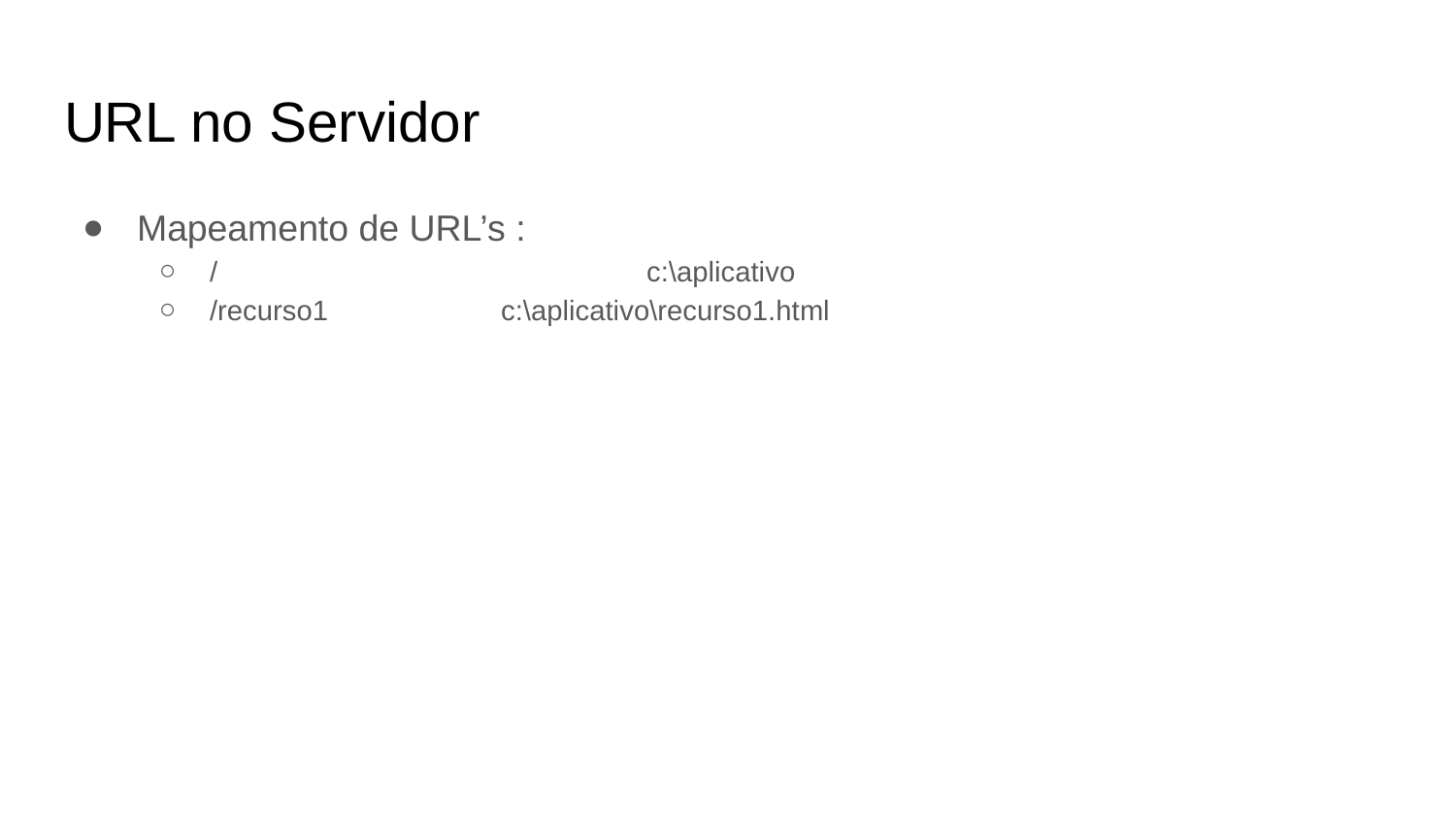

# URL no Servidor
Mapeamento de URL’s :
/			c:\aplicativo
/recurso1		c:\aplicativo\recurso1.html